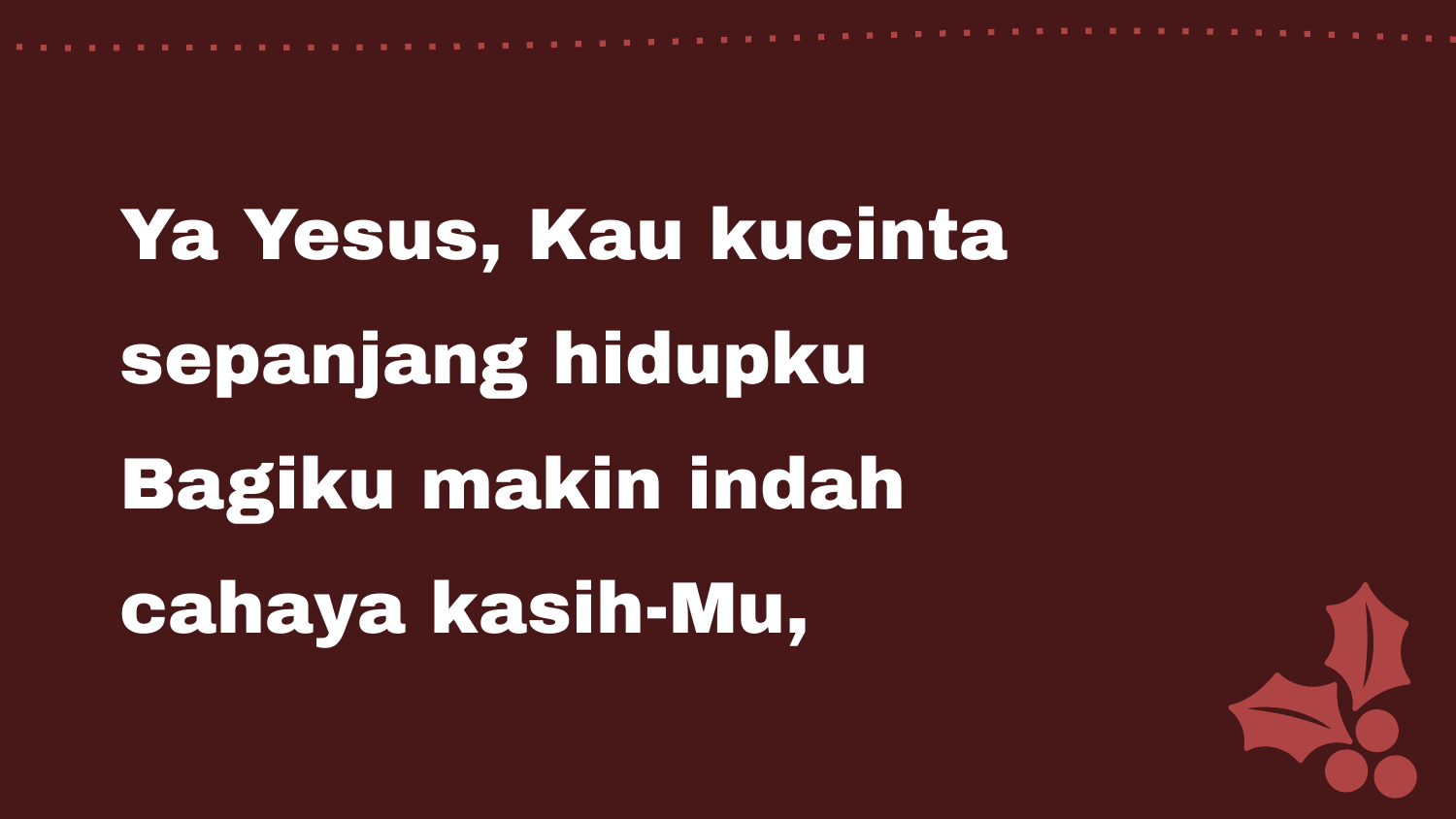

Ya Yesus, Kau kucinta
sepanjang hidupku
Bagiku makin indah
cahaya kasih-Mu,